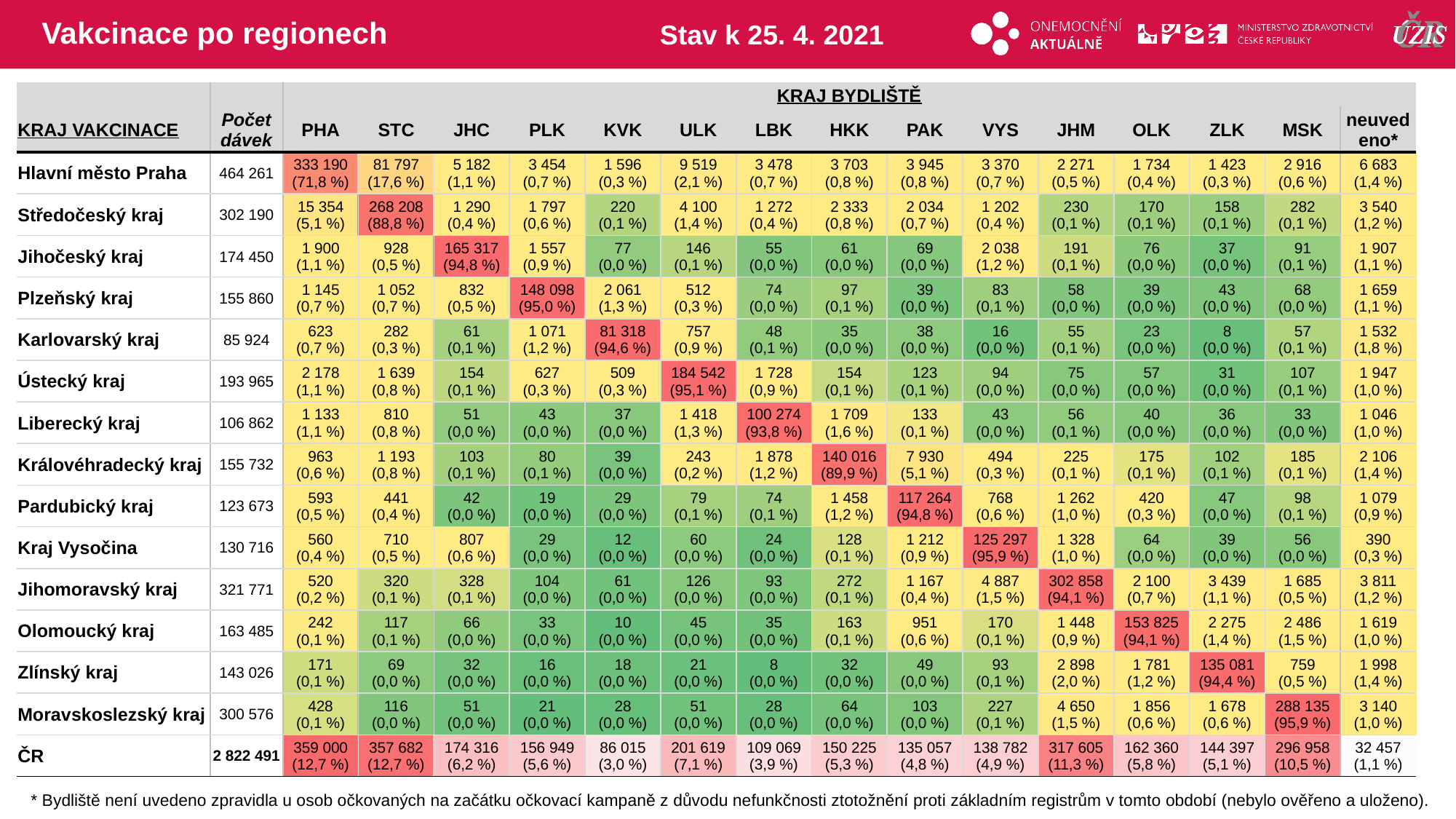

# Vakcinace po regionech
Stav k 25. 4. 2021
|  |  | KRAJ BYDLIŠTĚ |  |  |  |  |  |  |  |  |  |  |  |  |  |  |
| --- | --- | --- | --- | --- | --- | --- | --- | --- | --- | --- | --- | --- | --- | --- | --- | --- |
| KRAJ VAKCINACE | Počet dávek | PHA | STC | JHC | PLK | KVK | ULK | LBK | HKK | PAK | VYS | JHM | OLK | ZLK | MSK | neuvedeno\* |
| Hlavní město Praha | 464 261 | 333 190 (71,8 %) | 81 797 (17,6 %) | 5 182 (1,1 %) | 3 454 (0,7 %) | 1 596 (0,3 %) | 9 519 (2,1 %) | 3 478 (0,7 %) | 3 703 (0,8 %) | 3 945 (0,8 %) | 3 370 (0,7 %) | 2 271 (0,5 %) | 1 734 (0,4 %) | 1 423 (0,3 %) | 2 916 (0,6 %) | 6 683 (1,4 %) |
| Středočeský kraj | 302 190 | 15 354 (5,1 %) | 268 208 (88,8 %) | 1 290 (0,4 %) | 1 797 (0,6 %) | 220 (0,1 %) | 4 100 (1,4 %) | 1 272 (0,4 %) | 2 333 (0,8 %) | 2 034 (0,7 %) | 1 202 (0,4 %) | 230 (0,1 %) | 170 (0,1 %) | 158 (0,1 %) | 282 (0,1 %) | 3 540 (1,2 %) |
| Jihočeský kraj | 174 450 | 1 900 (1,1 %) | 928 (0,5 %) | 165 317 (94,8 %) | 1 557 (0,9 %) | 77 (0,0 %) | 146 (0,1 %) | 55 (0,0 %) | 61 (0,0 %) | 69 (0,0 %) | 2 038 (1,2 %) | 191 (0,1 %) | 76 (0,0 %) | 37 (0,0 %) | 91 (0,1 %) | 1 907 (1,1 %) |
| Plzeňský kraj | 155 860 | 1 145 (0,7 %) | 1 052 (0,7 %) | 832 (0,5 %) | 148 098 (95,0 %) | 2 061 (1,3 %) | 512 (0,3 %) | 74 (0,0 %) | 97 (0,1 %) | 39 (0,0 %) | 83 (0,1 %) | 58 (0,0 %) | 39 (0,0 %) | 43 (0,0 %) | 68 (0,0 %) | 1 659 (1,1 %) |
| Karlovarský kraj | 85 924 | 623 (0,7 %) | 282 (0,3 %) | 61 (0,1 %) | 1 071 (1,2 %) | 81 318 (94,6 %) | 757 (0,9 %) | 48 (0,1 %) | 35 (0,0 %) | 38 (0,0 %) | 16 (0,0 %) | 55 (0,1 %) | 23 (0,0 %) | 8 (0,0 %) | 57 (0,1 %) | 1 532 (1,8 %) |
| Ústecký kraj | 193 965 | 2 178 (1,1 %) | 1 639 (0,8 %) | 154 (0,1 %) | 627 (0,3 %) | 509 (0,3 %) | 184 542 (95,1 %) | 1 728 (0,9 %) | 154 (0,1 %) | 123 (0,1 %) | 94 (0,0 %) | 75 (0,0 %) | 57 (0,0 %) | 31 (0,0 %) | 107 (0,1 %) | 1 947 (1,0 %) |
| Liberecký kraj | 106 862 | 1 133 (1,1 %) | 810 (0,8 %) | 51 (0,0 %) | 43 (0,0 %) | 37 (0,0 %) | 1 418 (1,3 %) | 100 274 (93,8 %) | 1 709 (1,6 %) | 133 (0,1 %) | 43 (0,0 %) | 56 (0,1 %) | 40 (0,0 %) | 36 (0,0 %) | 33 (0,0 %) | 1 046 (1,0 %) |
| Královéhradecký kraj | 155 732 | 963 (0,6 %) | 1 193 (0,8 %) | 103 (0,1 %) | 80 (0,1 %) | 39 (0,0 %) | 243 (0,2 %) | 1 878 (1,2 %) | 140 016 (89,9 %) | 7 930 (5,1 %) | 494 (0,3 %) | 225 (0,1 %) | 175 (0,1 %) | 102 (0,1 %) | 185 (0,1 %) | 2 106 (1,4 %) |
| Pardubický kraj | 123 673 | 593 (0,5 %) | 441 (0,4 %) | 42 (0,0 %) | 19 (0,0 %) | 29 (0,0 %) | 79 (0,1 %) | 74 (0,1 %) | 1 458 (1,2 %) | 117 264 (94,8 %) | 768 (0,6 %) | 1 262 (1,0 %) | 420 (0,3 %) | 47 (0,0 %) | 98 (0,1 %) | 1 079 (0,9 %) |
| Kraj Vysočina | 130 716 | 560 (0,4 %) | 710 (0,5 %) | 807 (0,6 %) | 29 (0,0 %) | 12 (0,0 %) | 60 (0,0 %) | 24 (0,0 %) | 128 (0,1 %) | 1 212 (0,9 %) | 125 297 (95,9 %) | 1 328 (1,0 %) | 64 (0,0 %) | 39 (0,0 %) | 56 (0,0 %) | 390 (0,3 %) |
| Jihomoravský kraj | 321 771 | 520 (0,2 %) | 320 (0,1 %) | 328 (0,1 %) | 104 (0,0 %) | 61 (0,0 %) | 126 (0,0 %) | 93 (0,0 %) | 272 (0,1 %) | 1 167 (0,4 %) | 4 887 (1,5 %) | 302 858 (94,1 %) | 2 100 (0,7 %) | 3 439 (1,1 %) | 1 685 (0,5 %) | 3 811 (1,2 %) |
| Olomoucký kraj | 163 485 | 242 (0,1 %) | 117 (0,1 %) | 66 (0,0 %) | 33 (0,0 %) | 10 (0,0 %) | 45 (0,0 %) | 35 (0,0 %) | 163 (0,1 %) | 951 (0,6 %) | 170 (0,1 %) | 1 448 (0,9 %) | 153 825 (94,1 %) | 2 275 (1,4 %) | 2 486 (1,5 %) | 1 619 (1,0 %) |
| Zlínský kraj | 143 026 | 171 (0,1 %) | 69 (0,0 %) | 32 (0,0 %) | 16 (0,0 %) | 18 (0,0 %) | 21 (0,0 %) | 8 (0,0 %) | 32 (0,0 %) | 49 (0,0 %) | 93 (0,1 %) | 2 898 (2,0 %) | 1 781 (1,2 %) | 135 081 (94,4 %) | 759 (0,5 %) | 1 998 (1,4 %) |
| Moravskoslezský kraj | 300 576 | 428 (0,1 %) | 116 (0,0 %) | 51 (0,0 %) | 21 (0,0 %) | 28 (0,0 %) | 51 (0,0 %) | 28 (0,0 %) | 64 (0,0 %) | 103 (0,0 %) | 227 (0,1 %) | 4 650 (1,5 %) | 1 856 (0,6 %) | 1 678 (0,6 %) | 288 135 (95,9 %) | 3 140 (1,0 %) |
| ČR | 2 822 491 | 359 000 (12,7 %) | 357 682 (12,7 %) | 174 316 (6,2 %) | 156 949 (5,6 %) | 86 015 (3,0 %) | 201 619 (7,1 %) | 109 069 (3,9 %) | 150 225 (5,3 %) | 135 057 (4,8 %) | 138 782 (4,9 %) | 317 605 (11,3 %) | 162 360 (5,8 %) | 144 397 (5,1 %) | 296 958 (10,5 %) | 32 457 (1,1 %) |
|  |  |  |  |  |  |  |  |  |  |  |  |  |  |  |
| --- | --- | --- | --- | --- | --- | --- | --- | --- | --- | --- | --- | --- | --- | --- |
|  |  |  |  |  |  |  |  |  |  |  |  |  |  |  |
|  |  |  |  |  |  |  |  |  |  |  |  |  |  |  |
|  |  |  |  |  |  |  |  |  |  |  |  |  |  |  |
|  |  |  |  |  |  |  |  |  |  |  |  |  |  |  |
|  |  |  |  |  |  |  |  |  |  |  |  |  |  |  |
|  |  |  |  |  |  |  |  |  |  |  |  |  |  |  |
|  |  |  |  |  |  |  |  |  |  |  |  |  |  |  |
|  |  |  |  |  |  |  |  |  |  |  |  |  |  |  |
|  |  |  |  |  |  |  |  |  |  |  |  |  |  |  |
|  |  |  |  |  |  |  |  |  |  |  |  |  |  |  |
|  |  |  |  |  |  |  |  |  |  |  |  |  |  |  |
|  |  |  |  |  |  |  |  |  |  |  |  |  |  |  |
|  |  |  |  |  |  |  |  |  |  |  |  |  |  |  |
|  |  |  |  |  |  |  |  |  |  |  |  |  |  |  |
* Bydliště není uvedeno zpravidla u osob očkovaných na začátku očkovací kampaně z důvodu nefunkčnosti ztotožnění proti základním registrům v tomto období (nebylo ověřeno a uloženo).